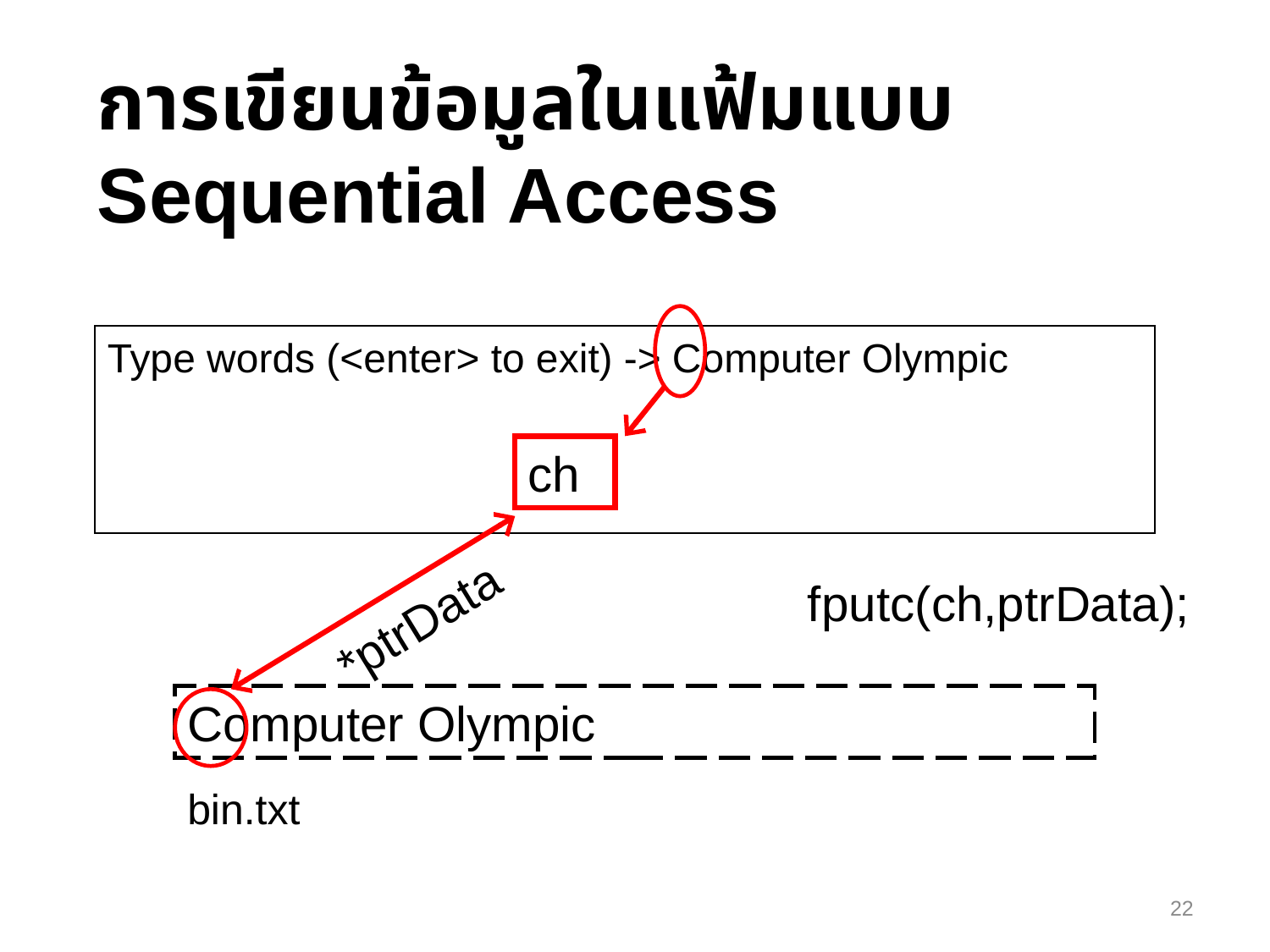

การเขียนข้อมูลในแฟ้มแบบ Sequential Access

ch
Type words (<enter> to exit) -> Computer Olympic

fputc(ch,ptrData);
*ptrData
Computer Olympic

bin.txt
22